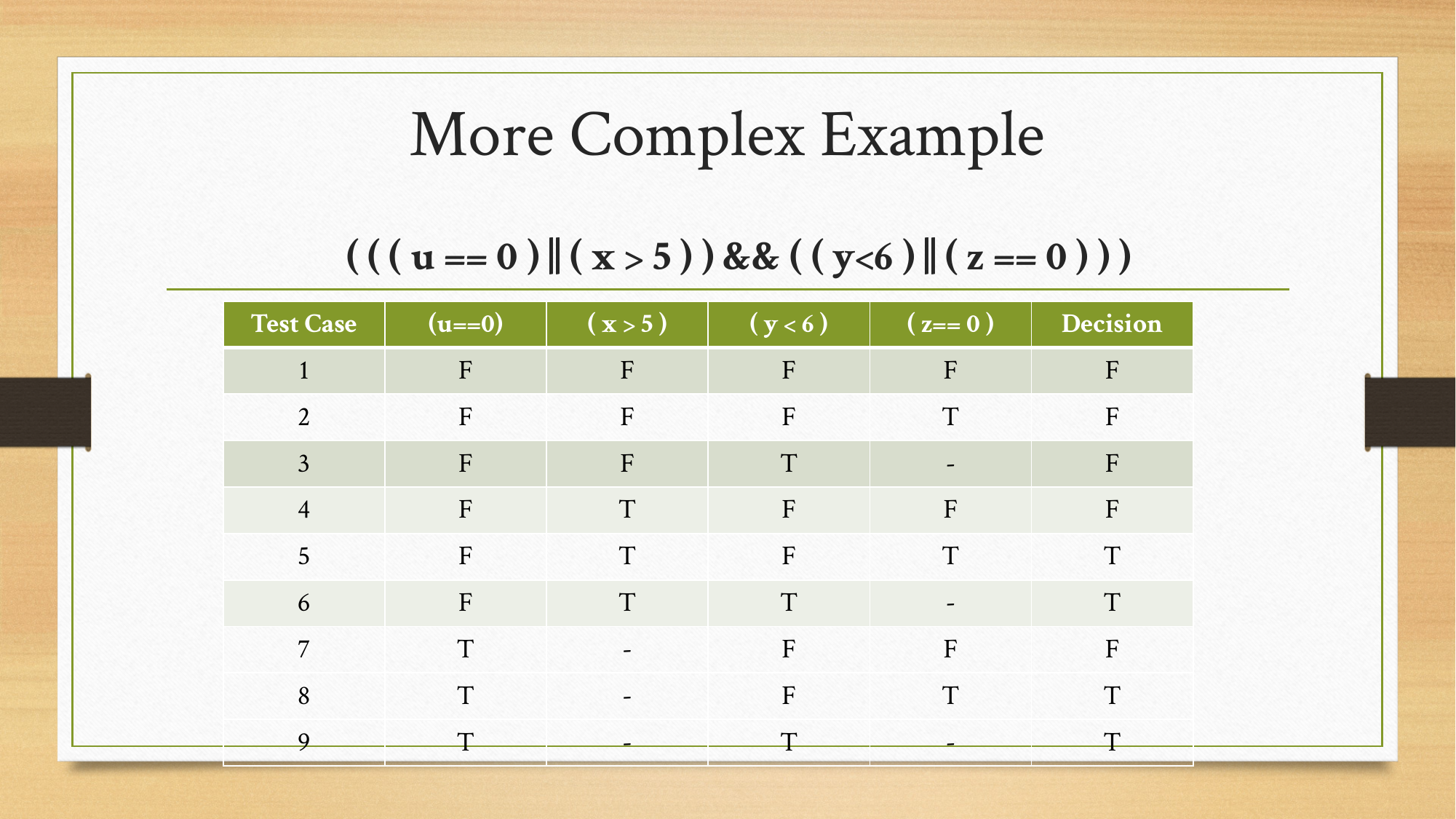

# More Complex Example
( ( ( u == 0 ) || ( x > 5 ) ) && ( ( y<6 ) || ( z == 0 ) ) )

| Test Case | (u==0) | ( x > 5 ) | ( y < 6 ) | ( z== 0 ) | Decision |
| --- | --- | --- | --- | --- | --- |
| 1 | F | F | F | F | F |
| 2 | F | F | F | T | F |
| 3 | F | F | T | - | F |
| 4 | F | T | F | F | F |
| 5 | F | T | F | T | T |
| 6 | F | T | T | - | T |
| 7 | T | - | F | F | F |
| 8 | T | - | F | T | T |
| 9 | T | - | T | - | T |